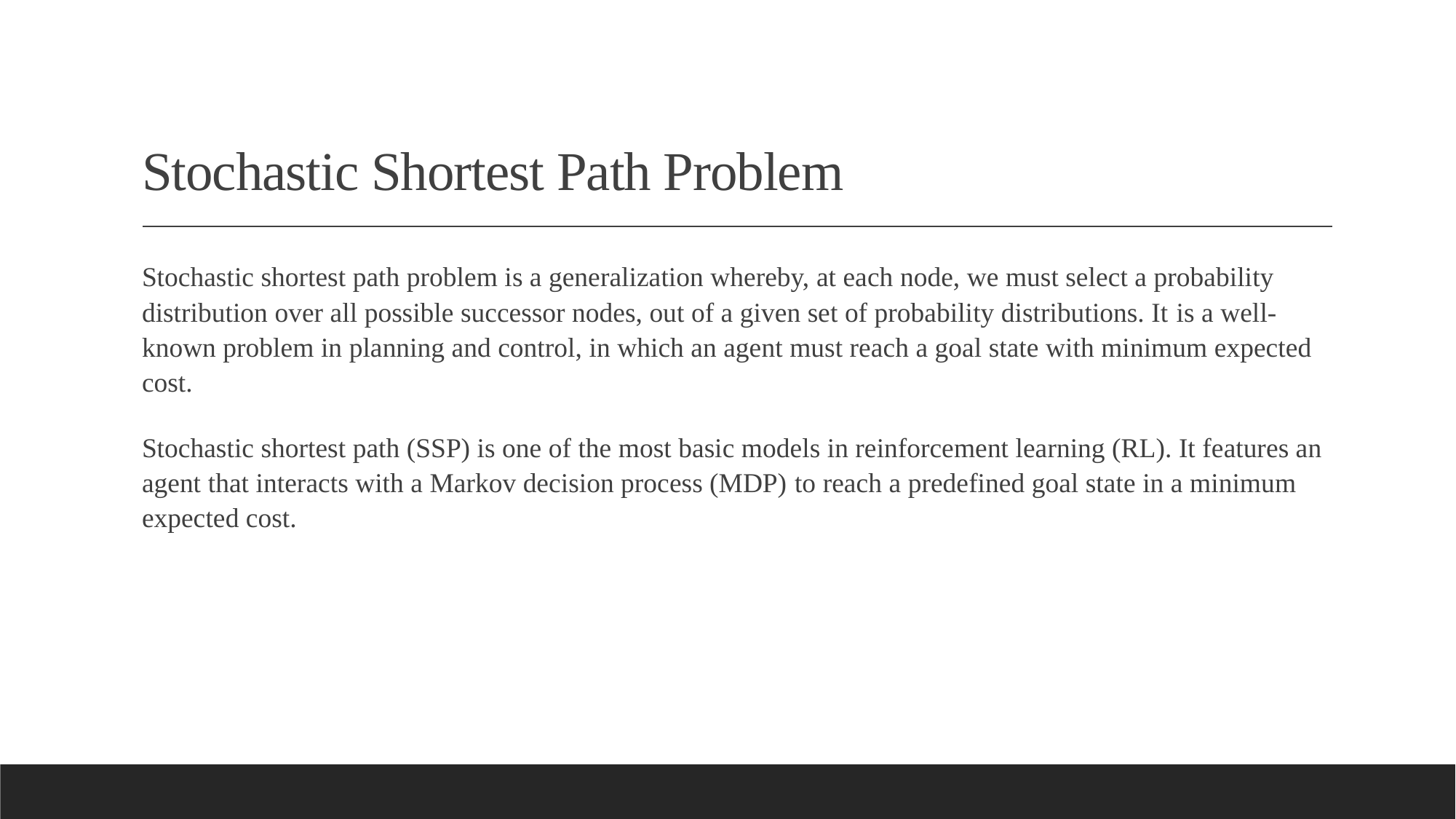

# Stochastic Shortest Path Problem
Stochastic shortest path problem is a generalization whereby, at each node, we must select a probability distribution over all possible successor nodes, out of a given set of probability distributions. It is a well-known problem in planning and control, in which an agent must reach a goal state with minimum expected cost.
Stochastic shortest path (SSP) is one of the most basic models in reinforcement learning (RL). It features an agent that interacts with a Markov decision process (MDP) to reach a predefined goal state in a minimum expected cost.